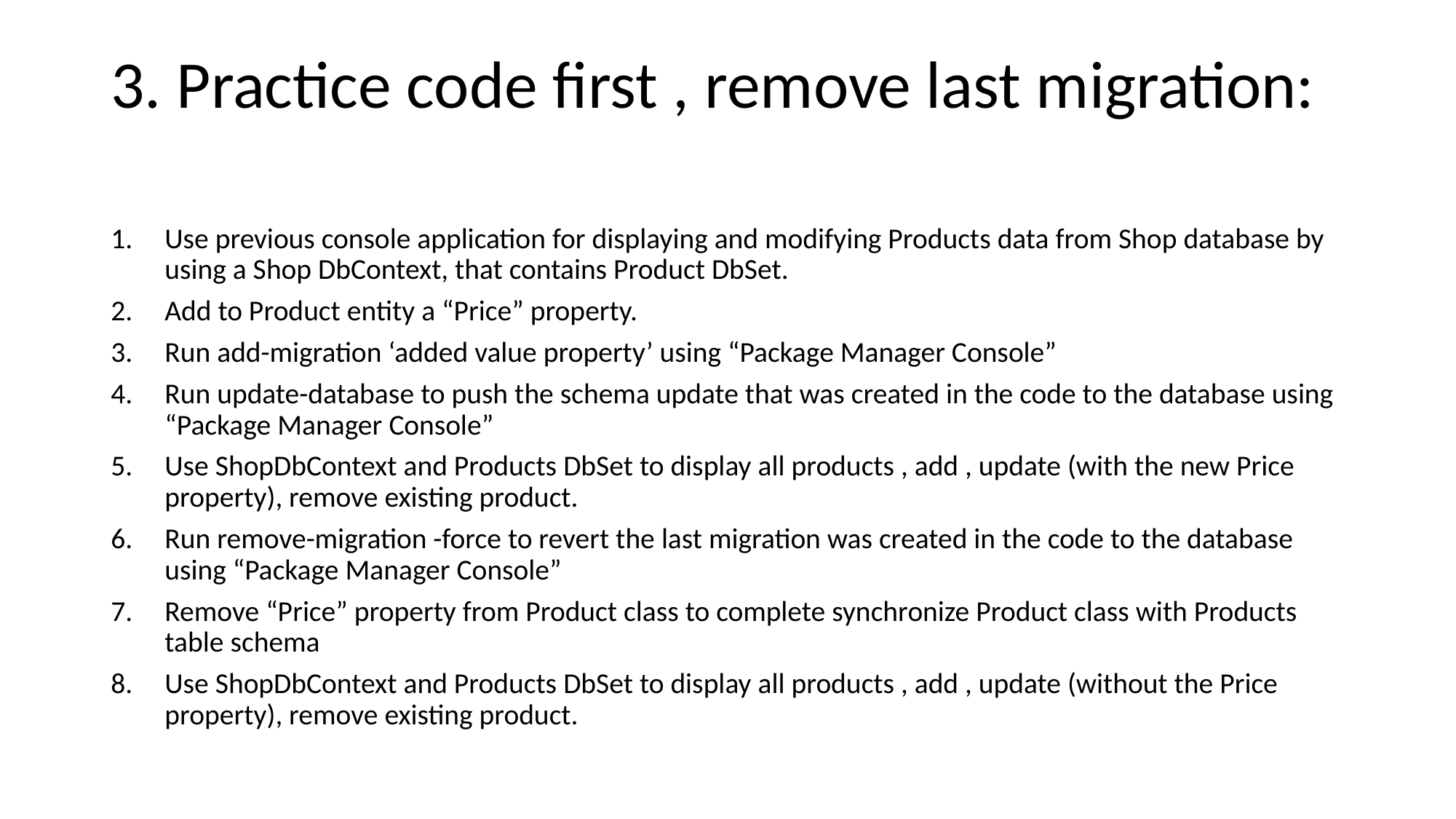

# 3. Practice code first , remove last migration:
Use previous console application for displaying and modifying Products data from Shop database by using a Shop DbContext, that contains Product DbSet.
Add to Product entity a “Price” property.
Run add-migration ‘added value property’ using “Package Manager Console”
Run update-database to push the schema update that was created in the code to the database using “Package Manager Console”
Use ShopDbContext and Products DbSet to display all products , add , update (with the new Price property), remove existing product.
Run remove-migration -force to revert the last migration was created in the code to the database using “Package Manager Console”
Remove “Price” property from Product class to complete synchronize Product class with Products table schema
Use ShopDbContext and Products DbSet to display all products , add , update (without the Price property), remove existing product.